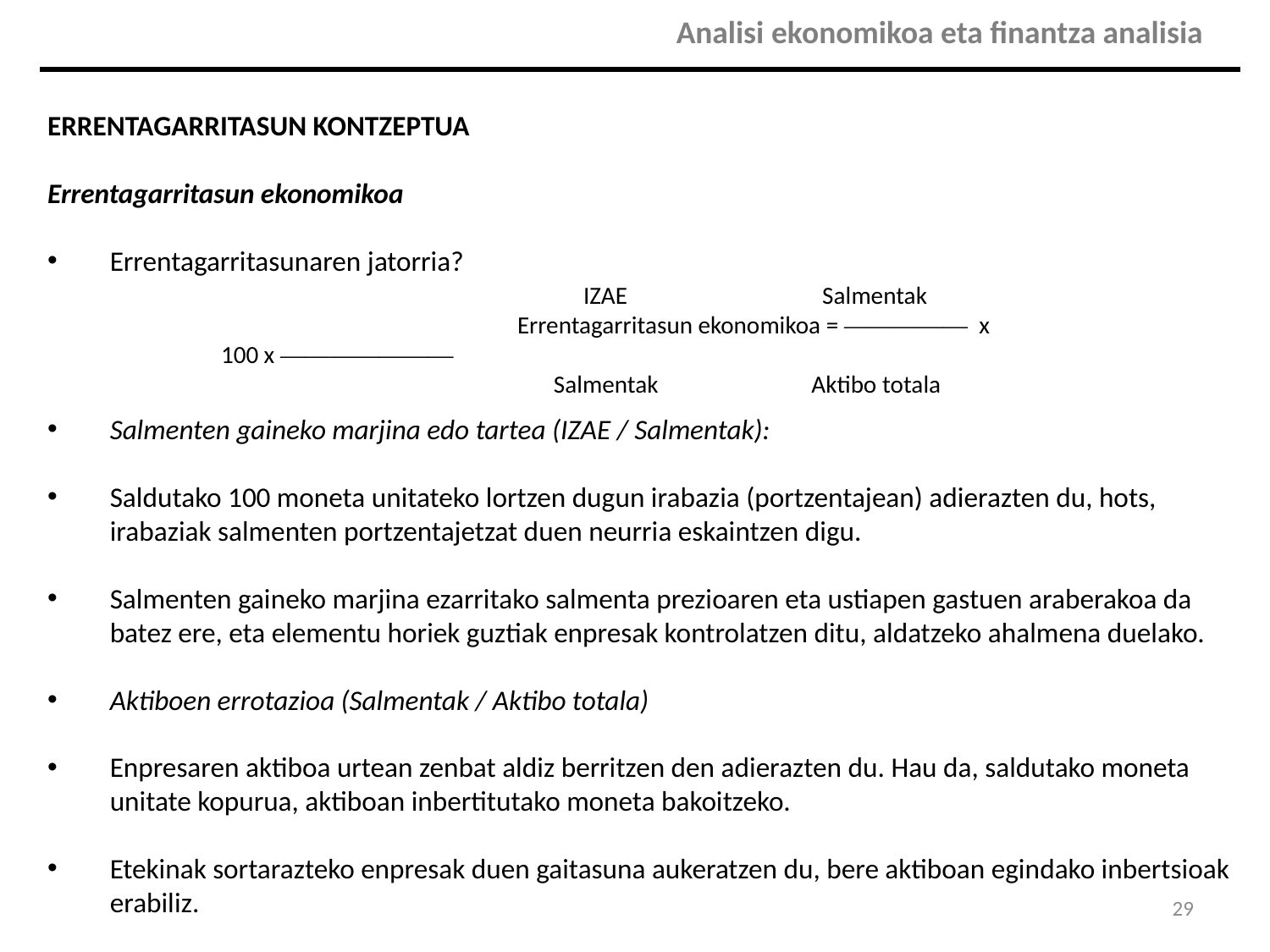

|  | Analisi ekonomikoa eta finantza analisia |
| --- | --- |
ERRENTAGARRITASUN KONTZEPTUA

Errentagarritasun ekonomikoa

Errentagarritasunaren jatorria?

Salmenten gaineko marjina edo tartea (IZAE / Salmentak):

Saldutako 100 moneta unitateko lortzen dugun irabazia (portzentajean) adierazten du, hots, irabaziak salmenten portzentajetzat duen neurria eskaintzen digu.

Salmenten gaineko marjina ezarritako salmenta prezioaren eta ustiapen gastuen araberakoa da batez ere, eta elementu horiek guztiak enpresak kontrolatzen ditu, aldatzeko ahalmena duelako.

Aktiboen errotazioa (Salmentak / Aktibo totala)

Enpresaren aktiboa urtean zenbat aldiz berritzen den adierazten du. Hau da, saldutako moneta unitate kopurua, aktiboan inbertitutako moneta bakoitzeko.

Etekinak sortarazteko enpresak duen gaitasuna aukeratzen du, bere aktiboan egindako inbertsioak erabiliz.
            IZAE	                 Salmentak
Errentagarritasun ekonomikoa = —————  x 100 x ———————
                                                       Salmentak	               Aktibo totala
29